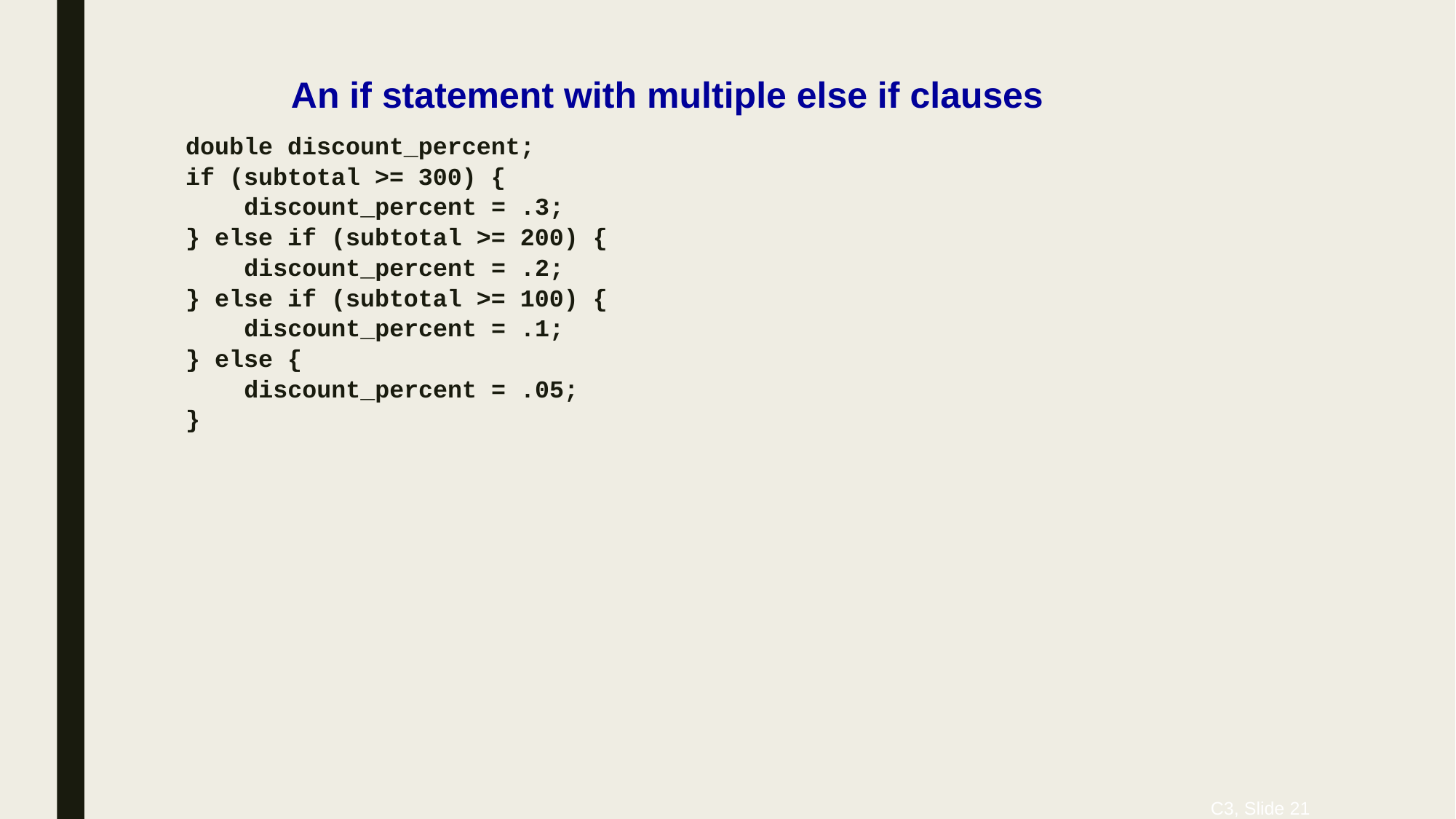

# An if statement with multiple else if clauses
double discount_percent;
if (subtotal >= 300) {
    discount_percent = .3;
} else if (subtotal >= 200) {
    discount_percent = .2;
} else if (subtotal >= 100) {
    discount_percent = .1;
} else {
    discount_percent = .05;
}

C3, Slide 21